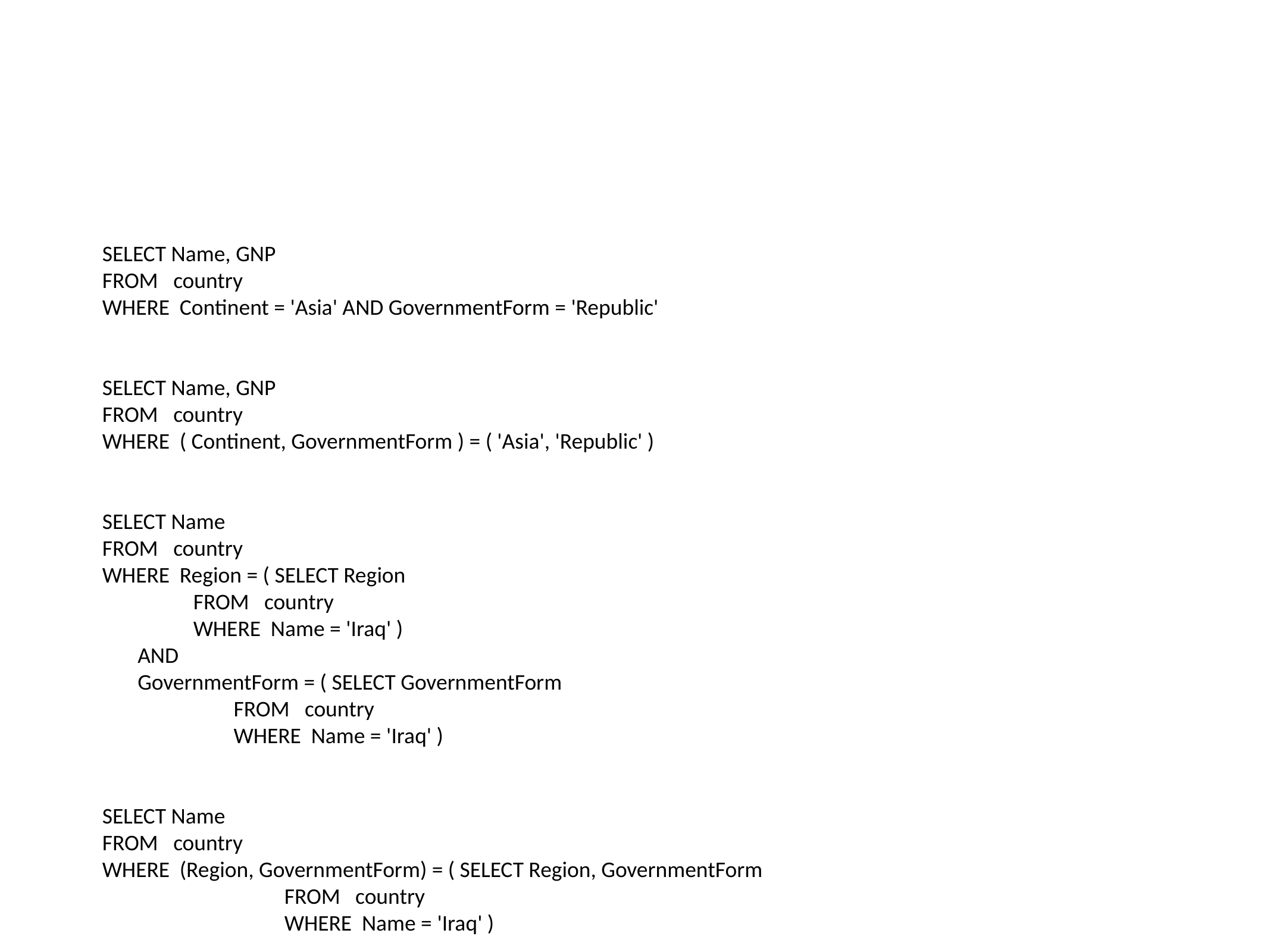

#
SELECT Name, GNP
FROM   country
WHERE  Continent = 'Asia' AND GovernmentForm = 'Republic'

SELECT Name, GNP
FROM   country
WHERE  ( Continent, GovernmentForm ) = ( 'Asia', 'Republic' )

SELECT Name
FROM   country
WHERE  Region = ( SELECT Region
                  FROM   country
                  WHERE  Name = 'Iraq' )
       AND
       GovernmentForm = ( SELECT GovernmentForm
                          FROM   country
                          WHERE  Name = 'Iraq' )

SELECT Name
FROM   country
WHERE  (Region, GovernmentForm) = ( SELECT Region, GovernmentForm
                                    FROM   country
                                    WHERE  Name = 'Iraq' )